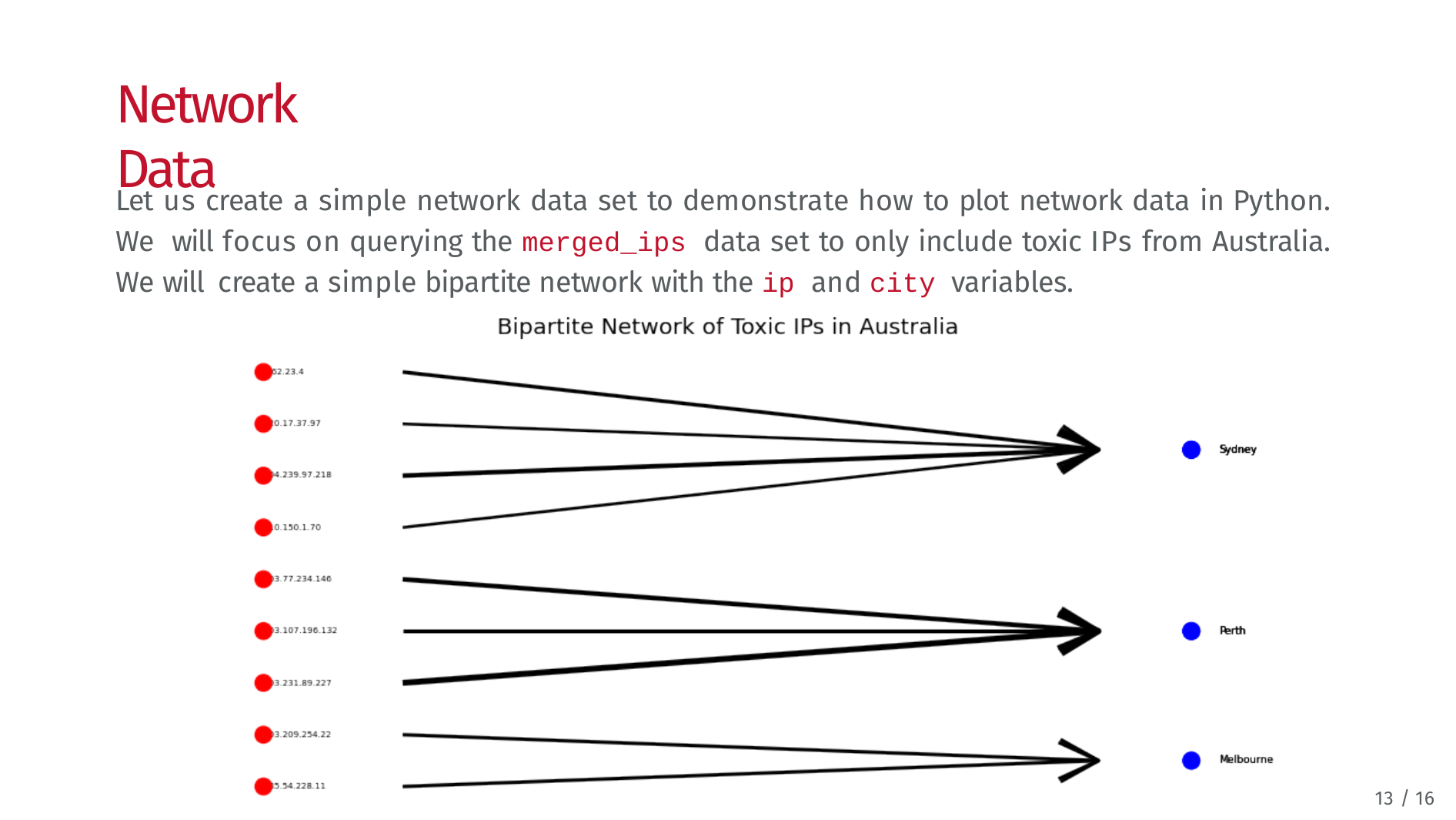

Network Data
Let us create a simple network data set to demonstrate how to plot network data in Python. We  will focus on querying the merged_ips data set to only include toxic IPs from Australia. We will  create a simple bipartite network with the ip and city variables.

13 / 16